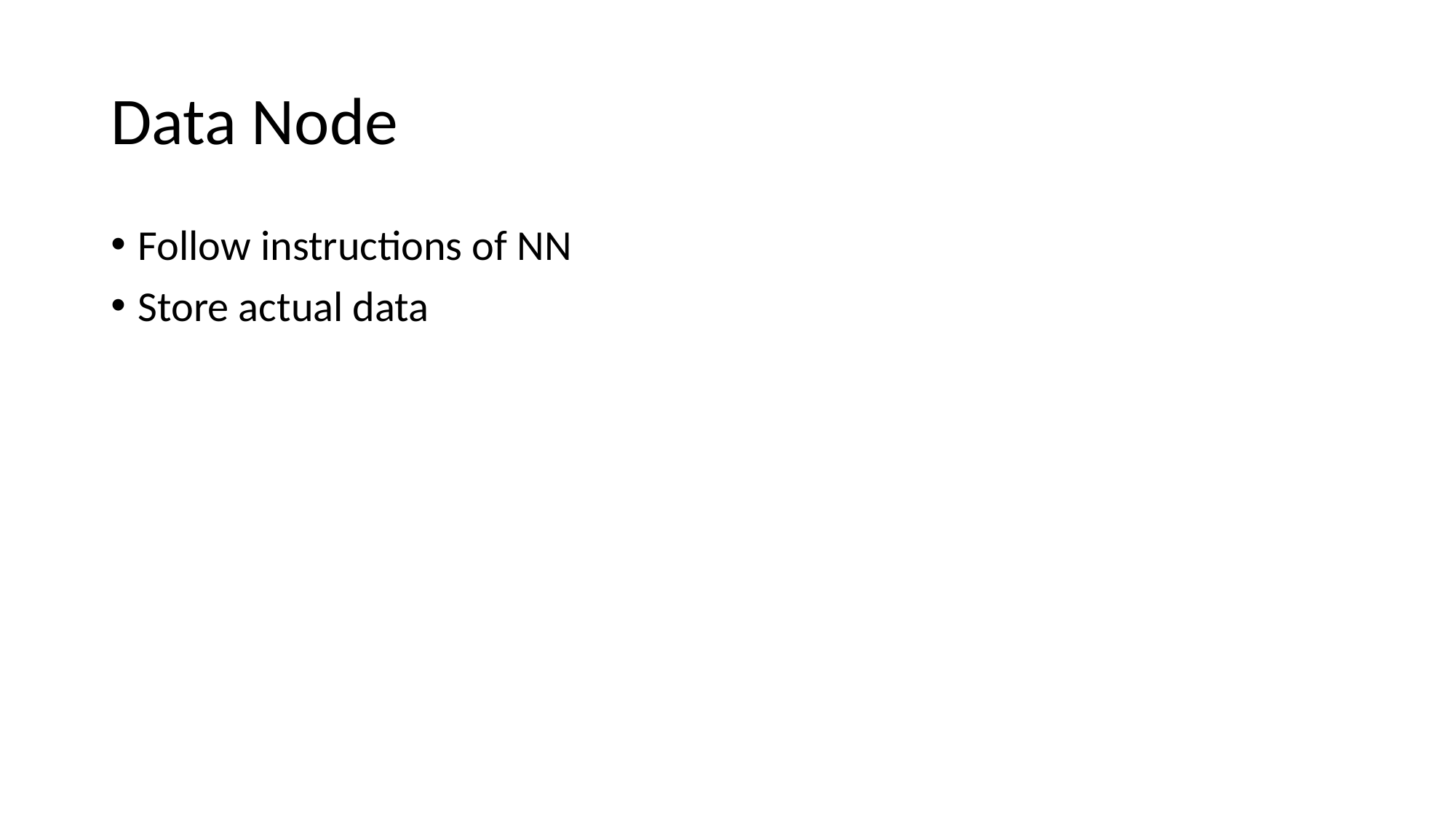

# Data Node
Follow instructions of NN
Store actual data